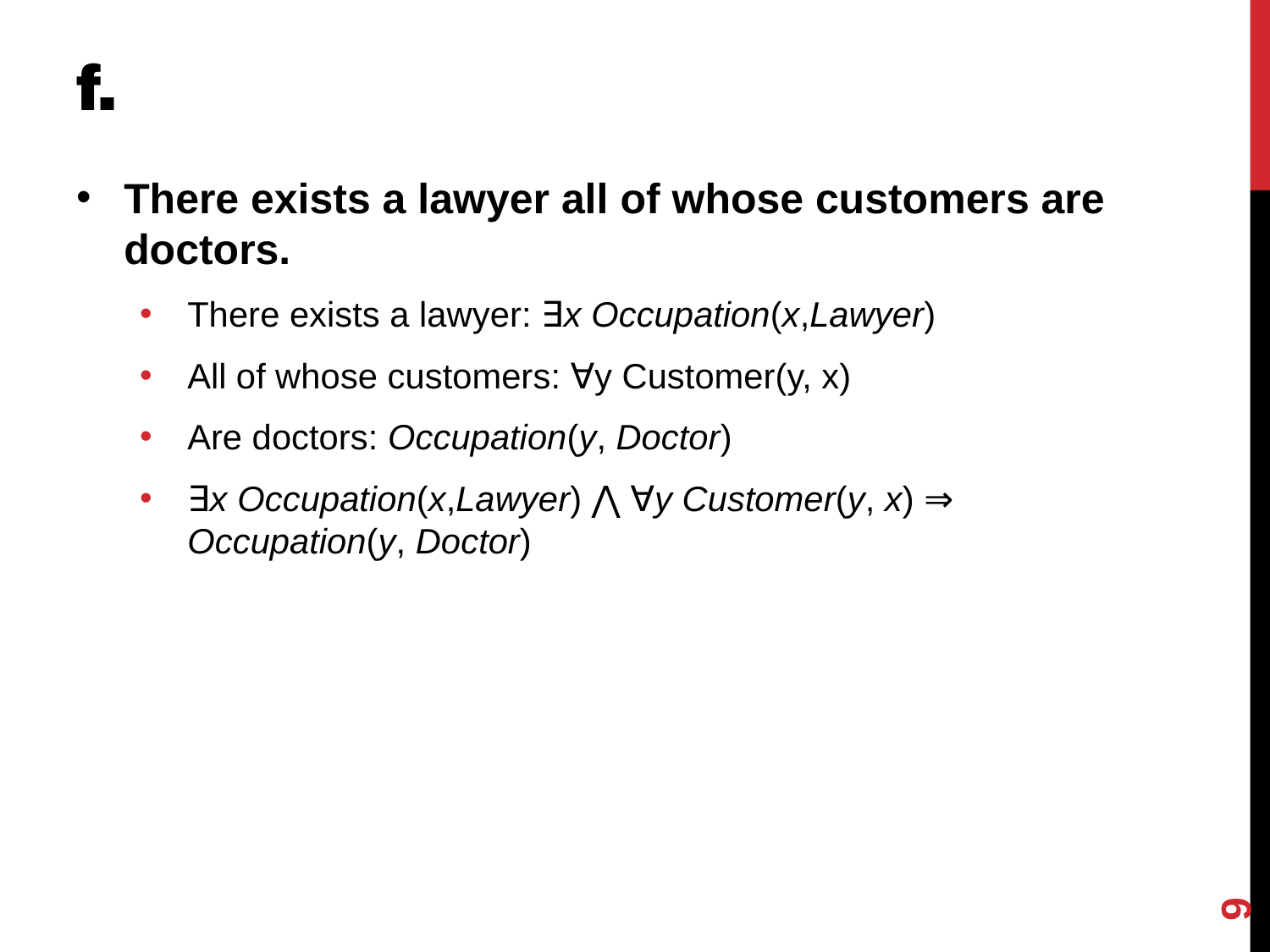

# f.
There exists a lawyer all of whose customers are doctors.
There exists a lawyer: ∃x Occupation(x,Lawyer)
All of whose customers: ∀y Customer(y, x)
Are doctors: Occupation(y, Doctor)
∃x Occupation(x,Lawyer) ⋀ ∀y Customer(y, x) ⇒ Occupation(y, Doctor)
9